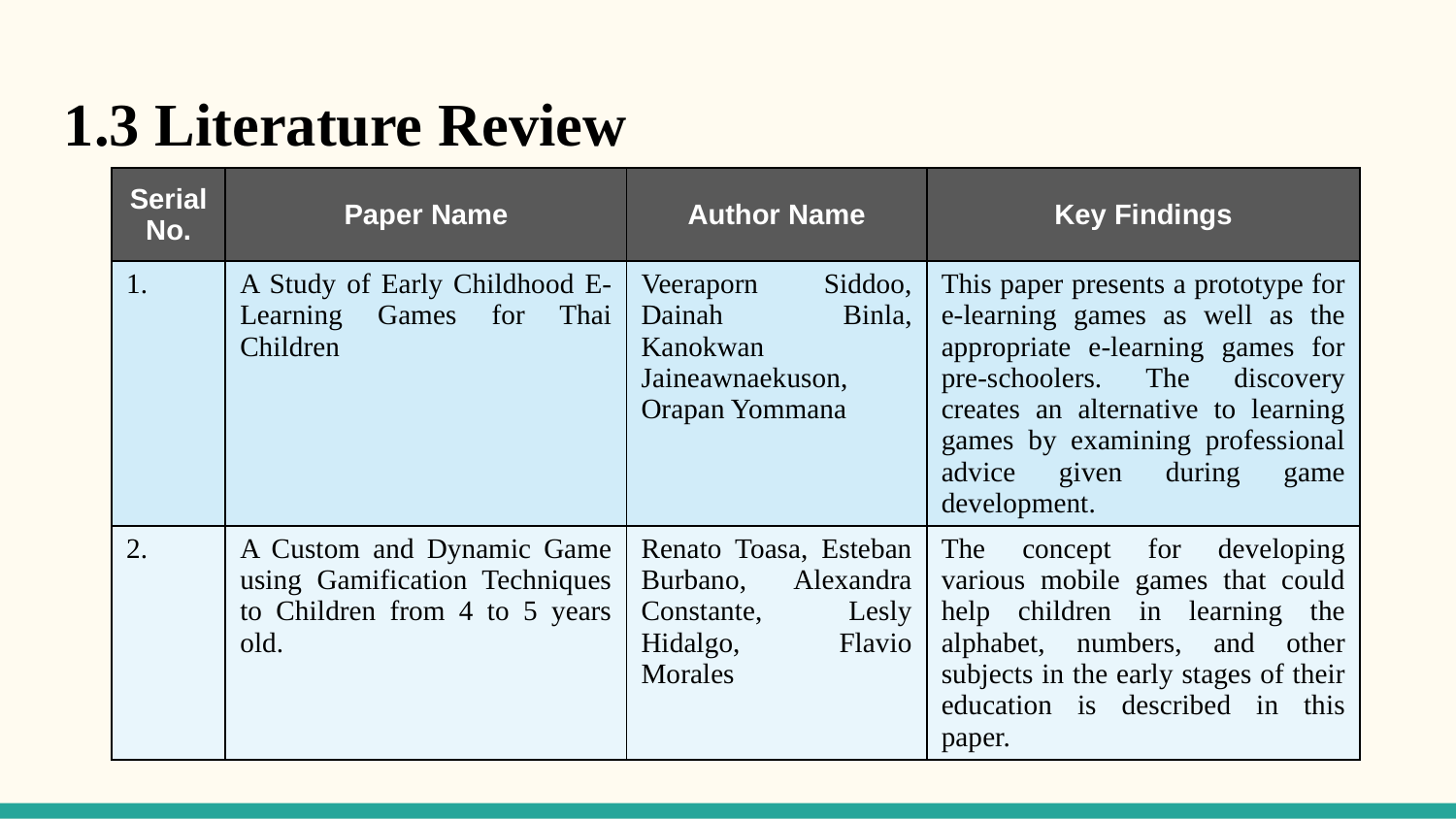

1.3 Literature Review
| Serial No. | Paper Name | Author Name | Key Findings |
| --- | --- | --- | --- |
| 1. | A Study of Early Childhood E-Learning Games for Thai Children | Veeraporn Siddoo, Dainah Binla, Kanokwan Jaineawnaekuson, Orapan Yommana | This paper presents a prototype for e-learning games as well as the appropriate e-learning games for pre-schoolers. The discovery creates an alternative to learning games by examining professional advice given during game development. |
| 2. | A Custom and Dynamic Game using Gamification Techniques to Children from 4 to 5 years old. | Renato Toasa, Esteban Burbano, Alexandra Constante, Lesly Hidalgo, Flavio Morales | The concept for developing various mobile games that could help children in learning the alphabet, numbers, and other subjects in the early stages of their education is described in this paper. |